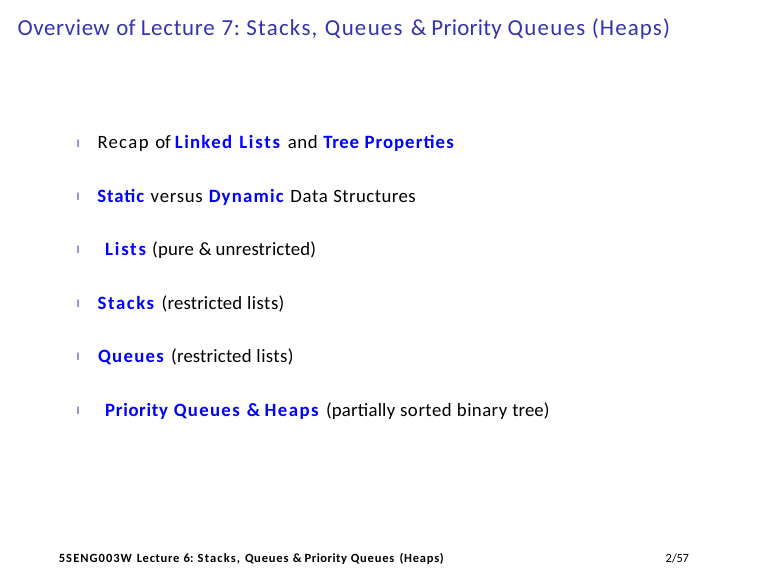

# Overview of Lecture 7: Stacks, Queues & Priority Queues (Heaps)
I Recap of Linked Lists and Tree Properties

I Static versus Dynamic Data Structures

I Lists (pure & unrestricted)

I Stacks (restricted lists)

I Queues (restricted lists)

I Priority Queues & Heaps (partially sorted binary tree)
2/57
5SENG003W Lecture 6: Stacks, Queues & Priority Queues (Heaps)